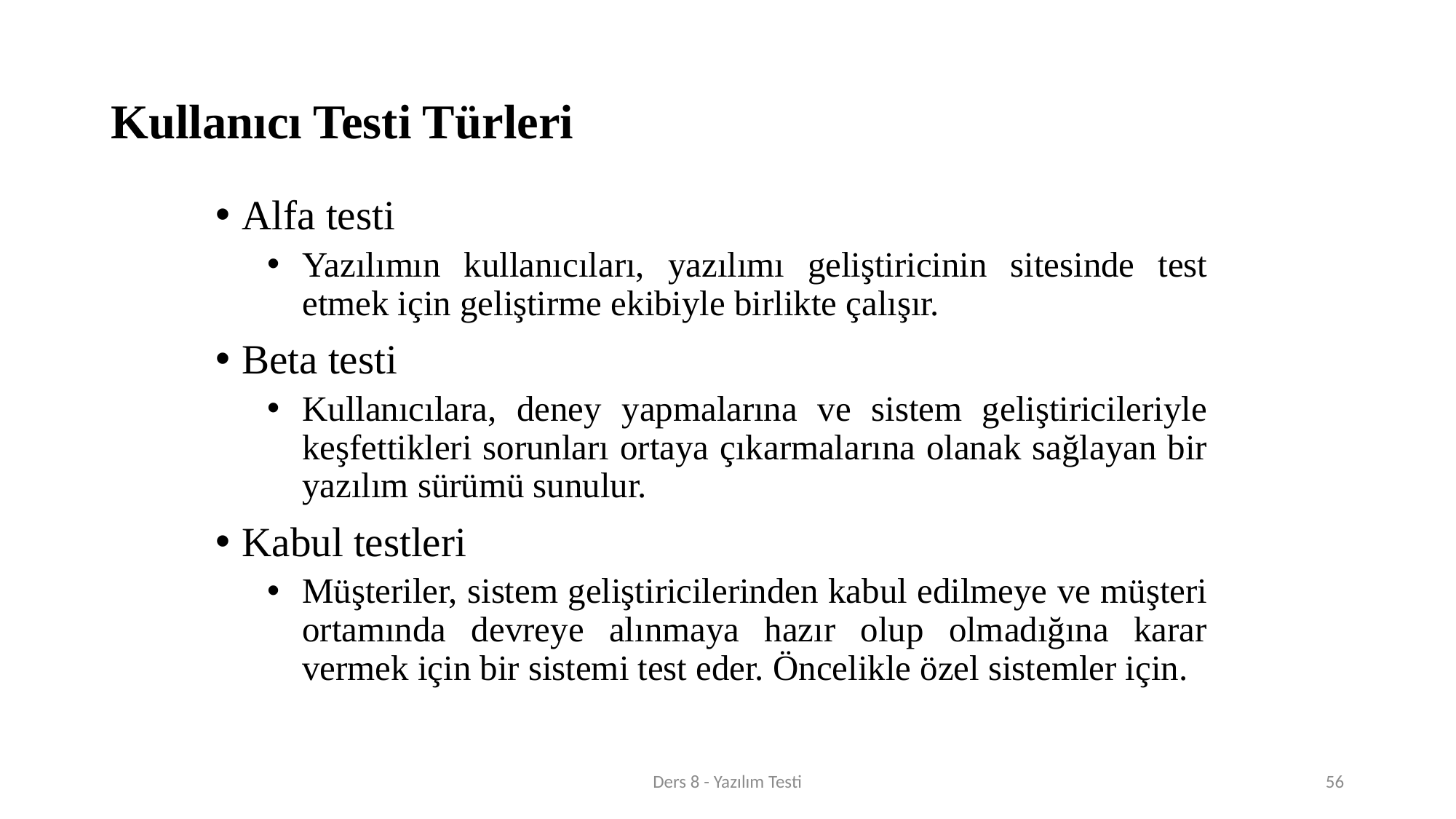

# Kullanıcı Testi Türleri
Alfa testi
Yazılımın kullanıcıları, yazılımı geliştiricinin sitesinde test etmek için geliştirme ekibiyle birlikte çalışır.
Beta testi
Kullanıcılara, deney yapmalarına ve sistem geliştiricileriyle keşfettikleri sorunları ortaya çıkarmalarına olanak sağlayan bir yazılım sürümü sunulur.
Kabul testleri
Müşteriler, sistem geliştiricilerinden kabul edilmeye ve müşteri ortamında devreye alınmaya hazır olup olmadığına karar vermek için bir sistemi test eder. Öncelikle özel sistemler için.
Ders 8 - Yazılım Testi
56